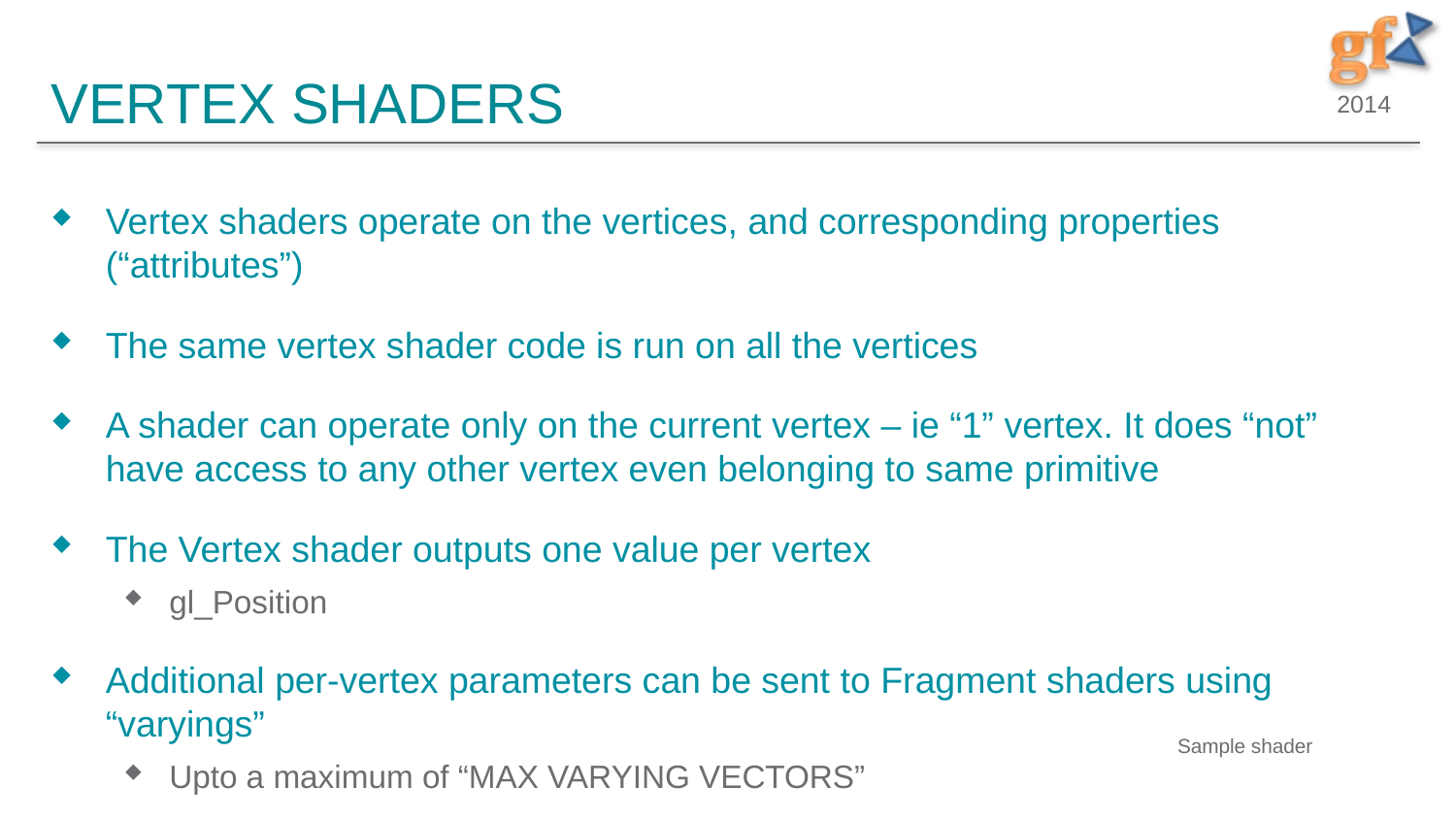

# Vertex Shaders
Vertex shaders operate on the vertices, and corresponding properties (“attributes”)
The same vertex shader code is run on all the vertices
A shader can operate only on the current vertex – ie “1” vertex. It does “not” have access to any other vertex even belonging to same primitive
The Vertex shader outputs one value per vertex
gl_Position
Additional per-vertex parameters can be sent to Fragment shaders using “varyings”
Upto a maximum of “MAX VARYING VECTORS”

Sample shader